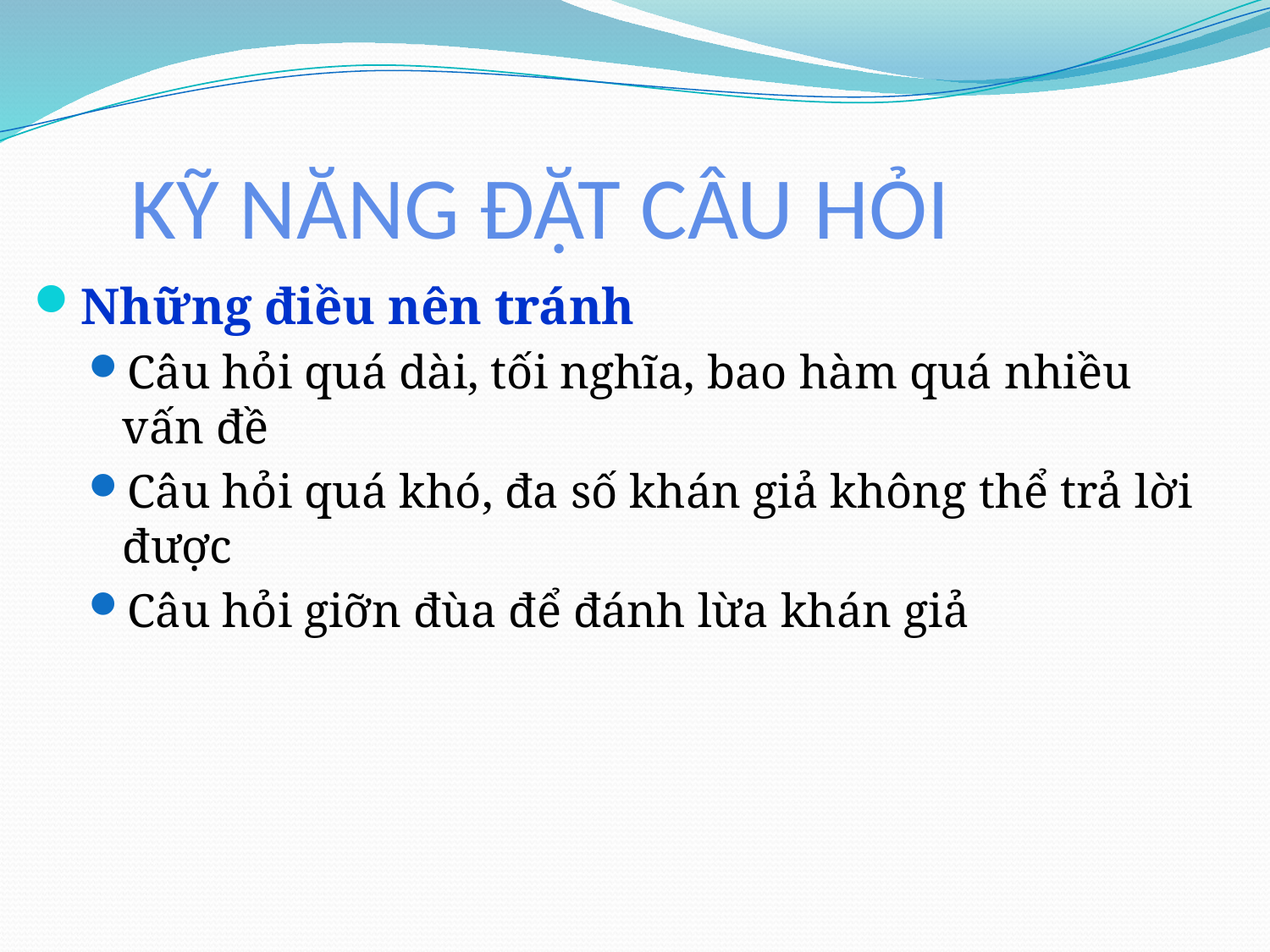

# KỸ NĂNG ĐẶT CÂU HỎI
Những điều nên tránh
Câu hỏi quá dài, tối nghĩa, bao hàm quá nhiều vấn đề
Câu hỏi quá khó, đa số khán giả không thể trả lời được
Câu hỏi giỡn đùa để đánh lừa khán giả